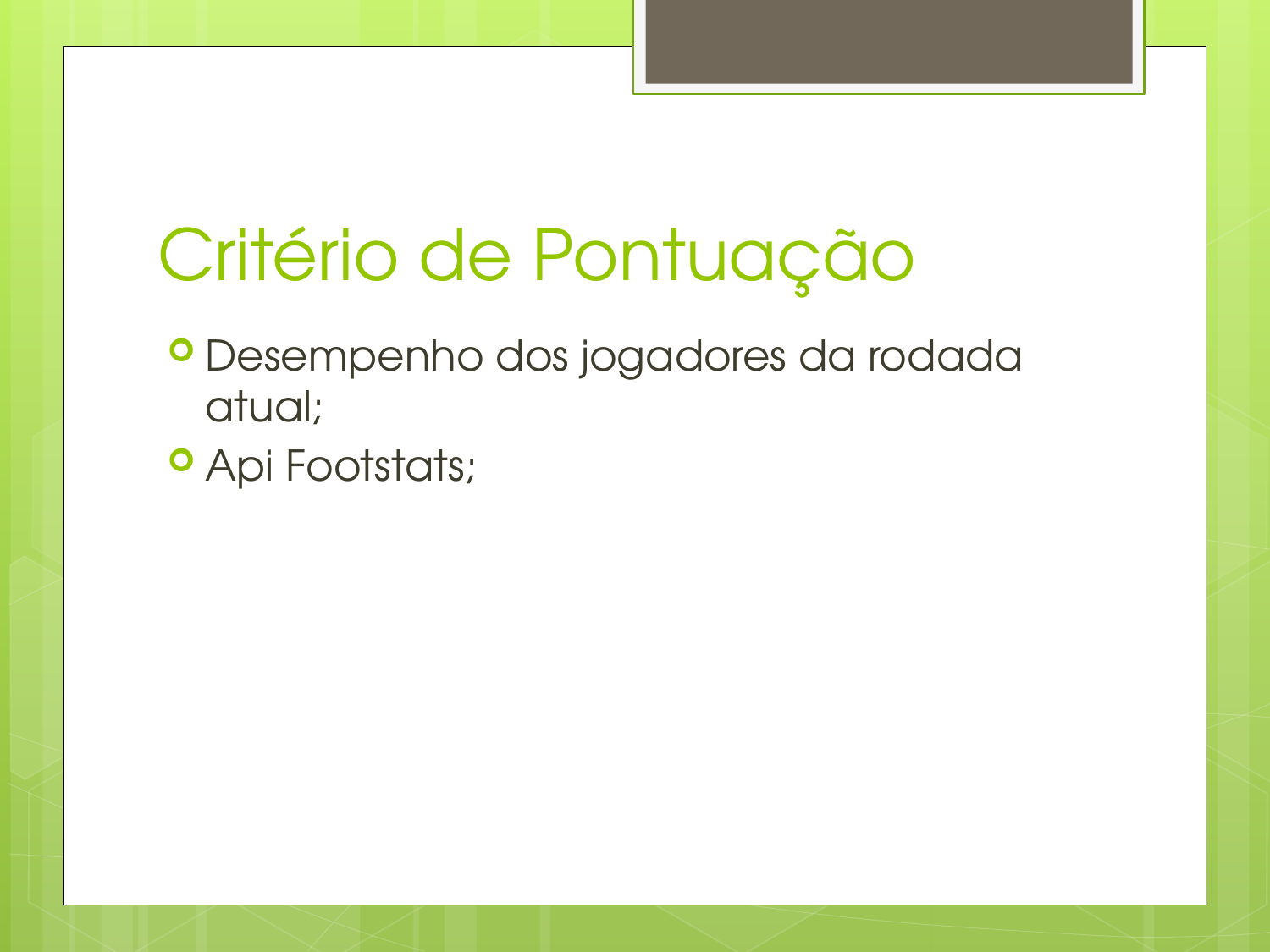

# Critério de Pontuação
Desempenho dos jogadores da rodada atual;
Api Footstats;